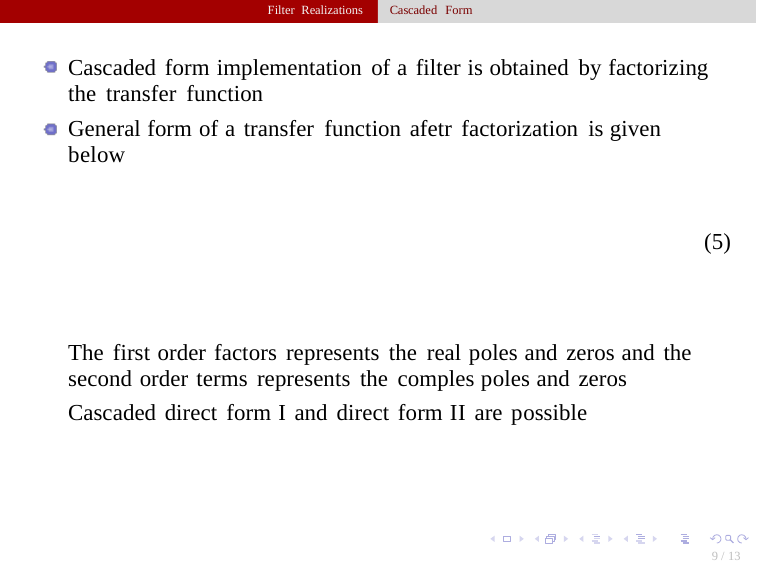

Filter  Realizations        Cascaded  Form
Cascaded form implementation of a filter is obtained by factorizing
the transfer function
General form of a transfer function afetr factorization is given below

(5)
The first order factors represents the real poles and zeros and the
second order terms represents the comples poles and zeros
Cascaded direct form I and direct form II are possible

9 / 13